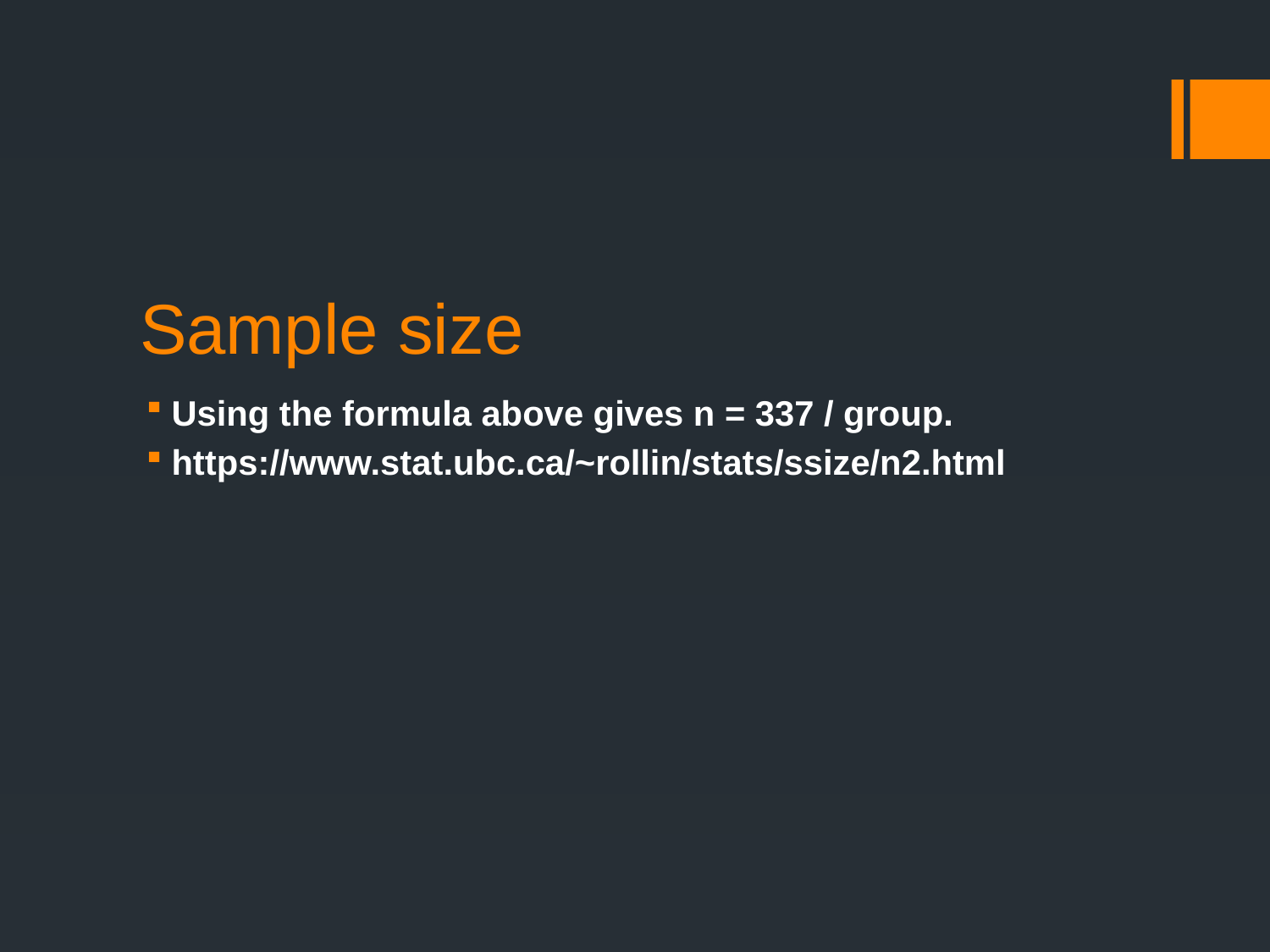

# Sample size
Using the formula above gives n = 337 / group.
https://www.stat.ubc.ca/~rollin/stats/ssize/n2.html